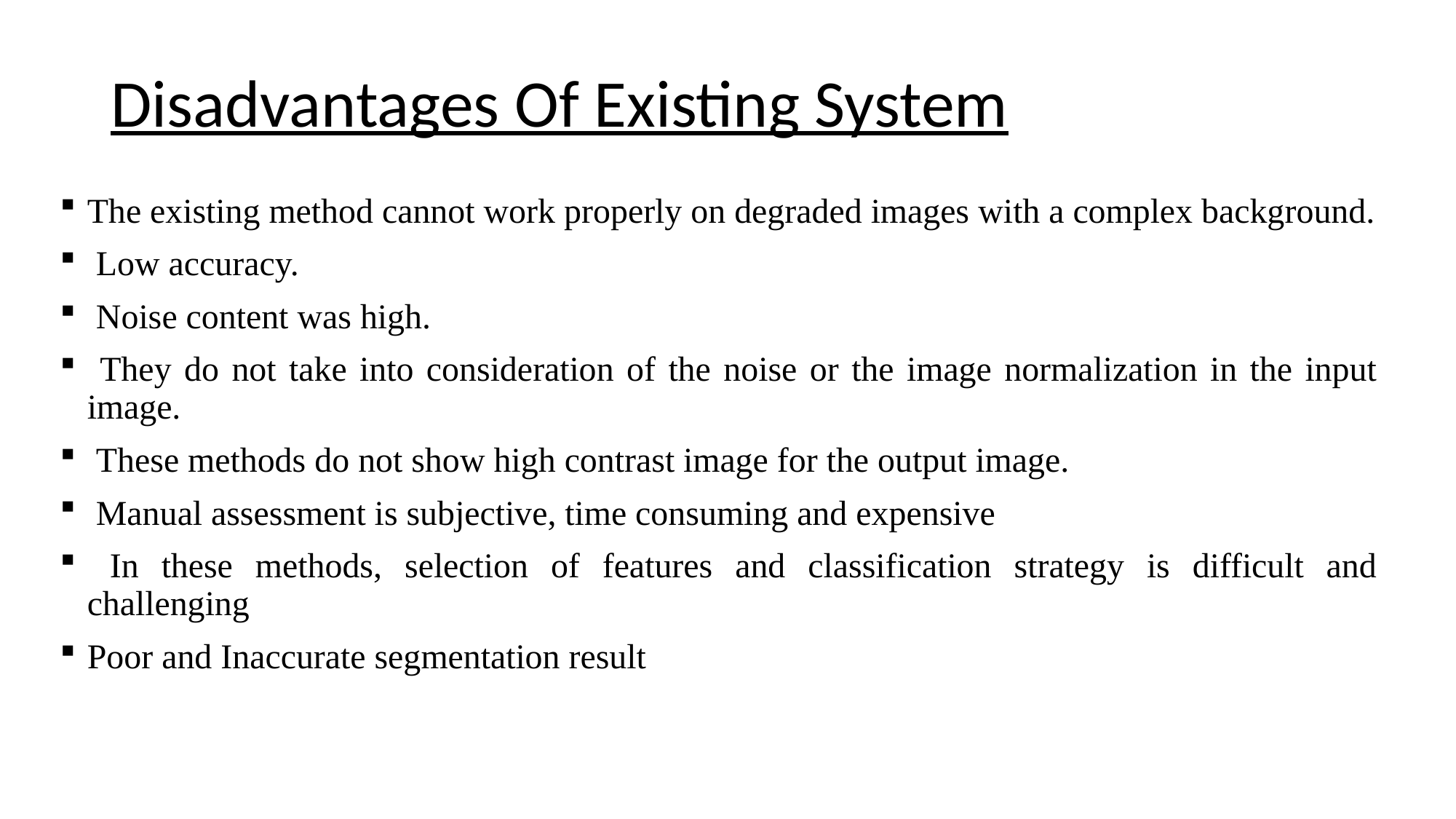

# Disadvantages Of Existing System
The existing method cannot work properly on degraded images with a complex background.
 Low accuracy.
 Noise content was high.
 They do not take into consideration of the noise or the image normalization in the input image.
 These methods do not show high contrast image for the output image.
 Manual assessment is subjective, time consuming and expensive
 In these methods, selection of features and classification strategy is difficult and challenging
Poor and Inaccurate segmentation result